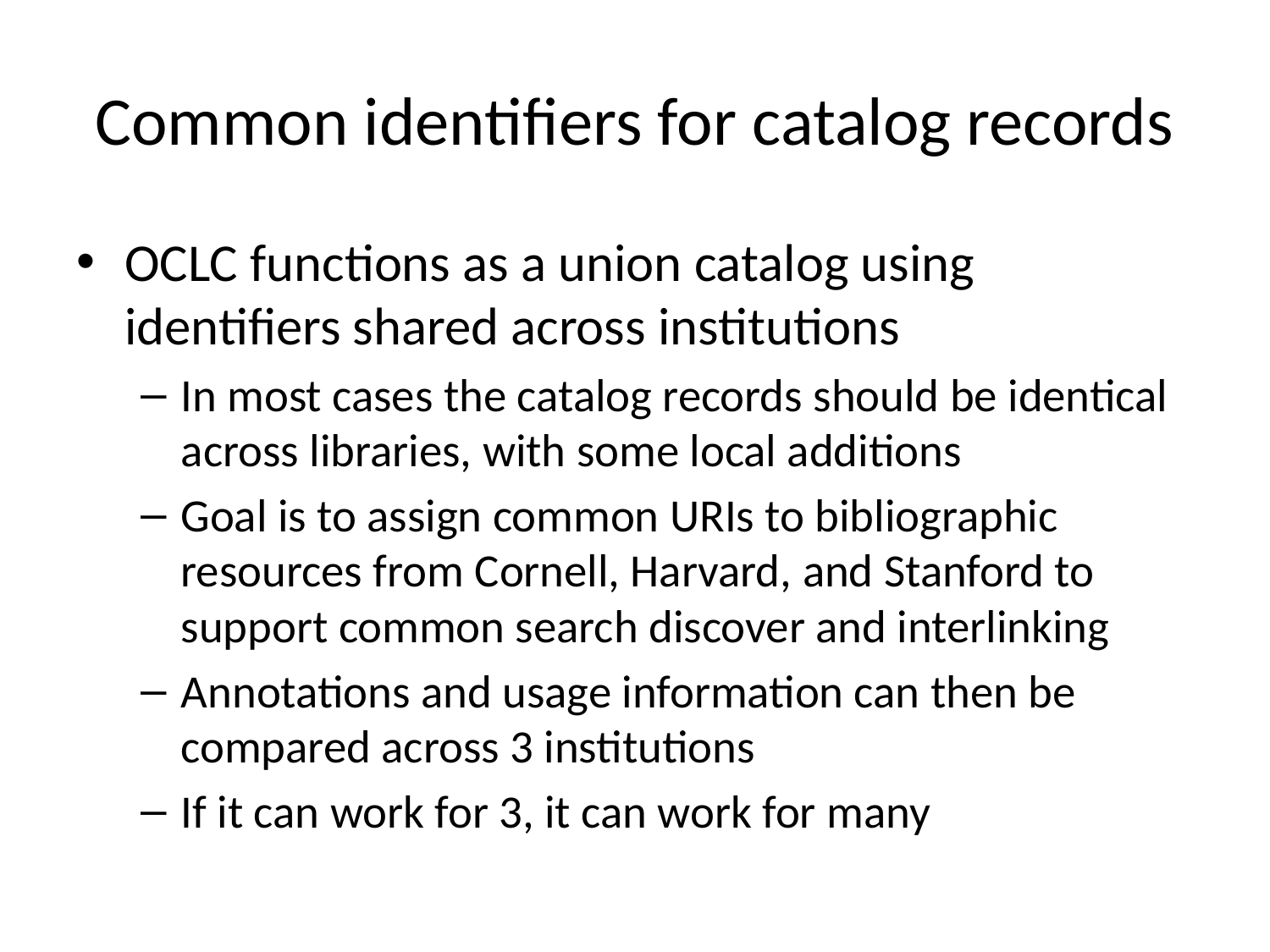

# Common identifiers for catalog records
OCLC functions as a union catalog using identifiers shared across institutions
In most cases the catalog records should be identical across libraries, with some local additions
Goal is to assign common URIs to bibliographic resources from Cornell, Harvard, and Stanford to support common search discover and interlinking
Annotations and usage information can then be compared across 3 institutions
If it can work for 3, it can work for many